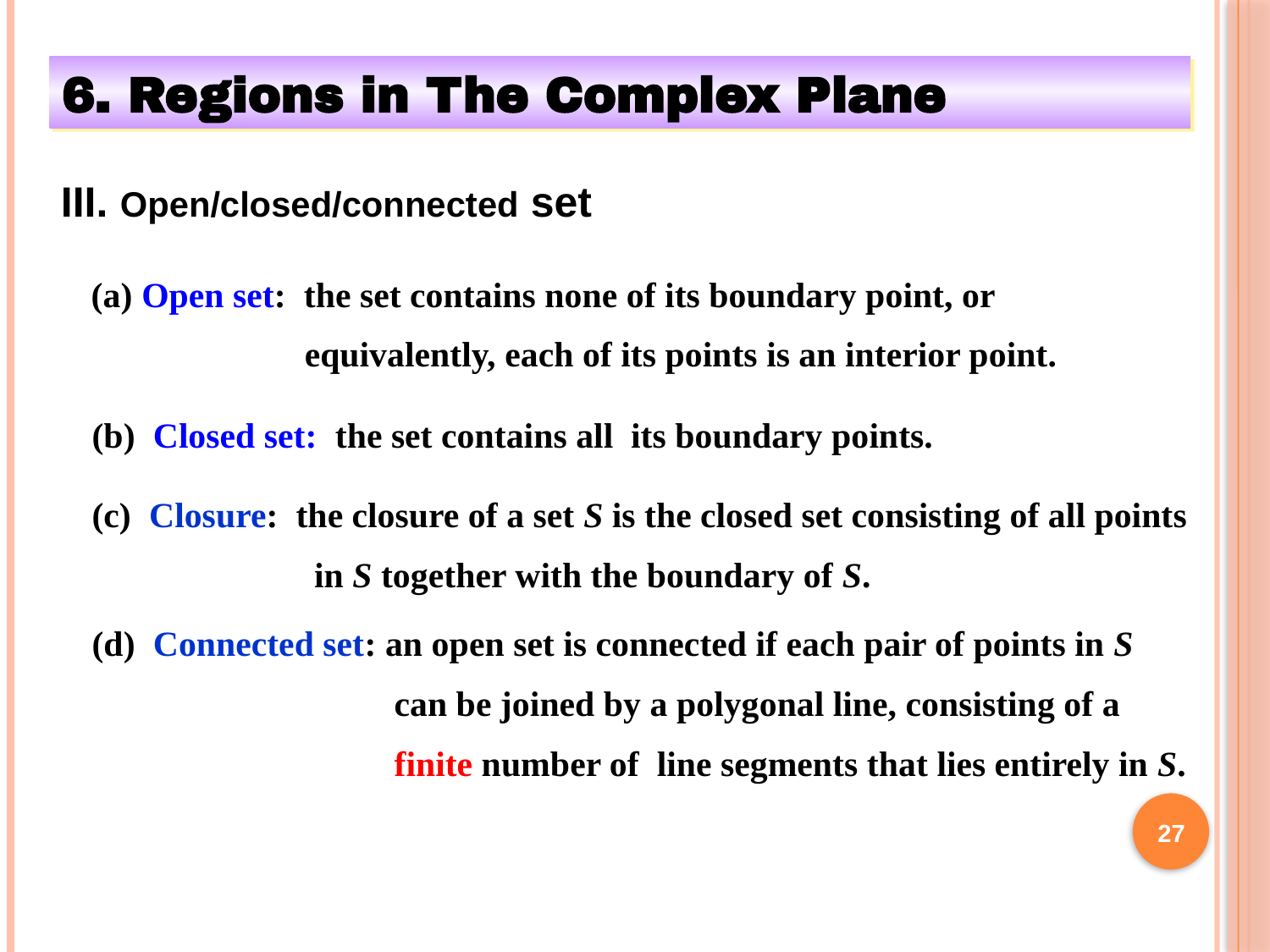

6. Regions in The Complex Plane
III. Open/closed/connected set
(a) Open set:  the set contains none of its boundary point, or
                        equivalently, each of its points is an interior point.
(b)  Closed set:  the set contains all  its boundary points.
(c)  Closure:  the closure of a set S is the closed set consisting of all points
                         in S together with the boundary of S.
(d)  Connected set: an open set is connected if each pair of points in S
                                  can be joined by a polygonal line, consisting of a
                                  finite number of  line segments that lies entirely in S.
27